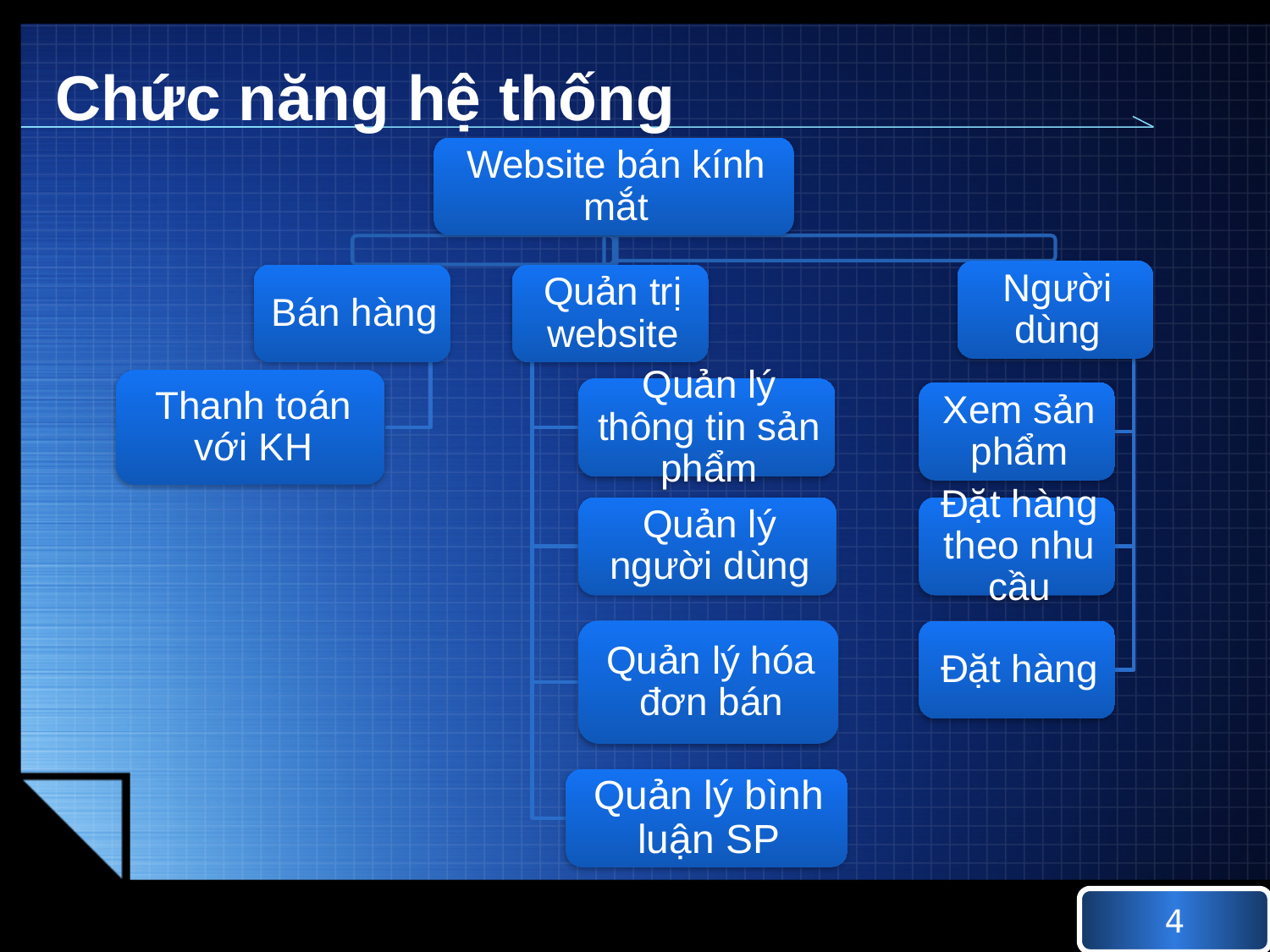

# Chức năng hệ thống
Website bán kính mắt
Bán hàng
Thanh toán với KH
Quản trị website
Quản lý thông tin sản phẩm
Quản lý người dùng
Quản lý hóa đơn bán
Quản lý bình luận SP
Người dùng
Xem sản phẩm
Đặt hàng theo nhu cầu
Đặt hàng
4